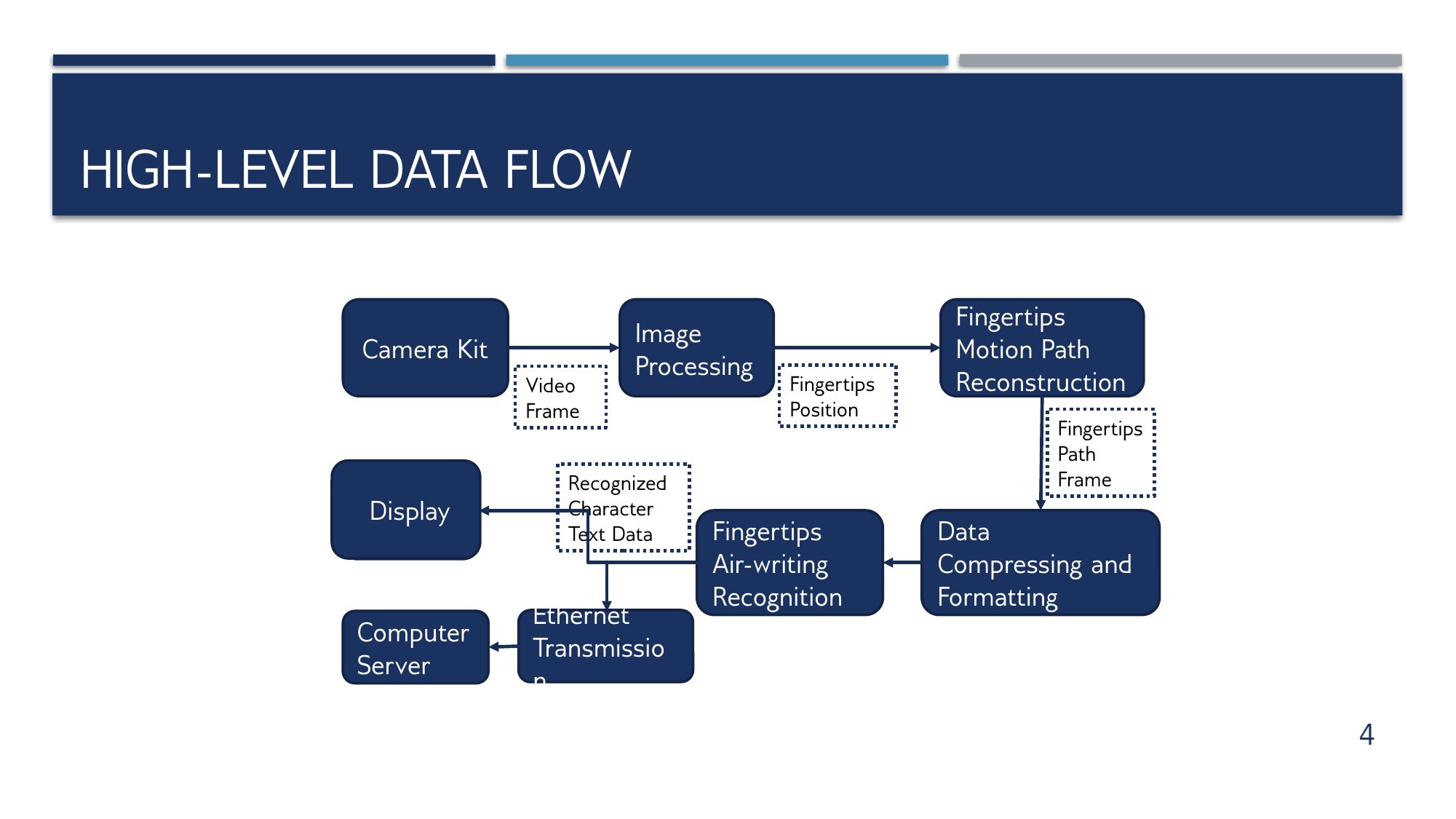

# High-level data flow
Image Processing
Fingertips Motion Path Reconstruction
Camera Kit
Fingertips Position
Video Frame
Fingertips
Path
Frame
OLED Display
Recognized Character
Text Data
Fingertips Air-writing Recognition
Data Compressing and Formatting
Computer Server
 Display
Ethernet Transmission
4